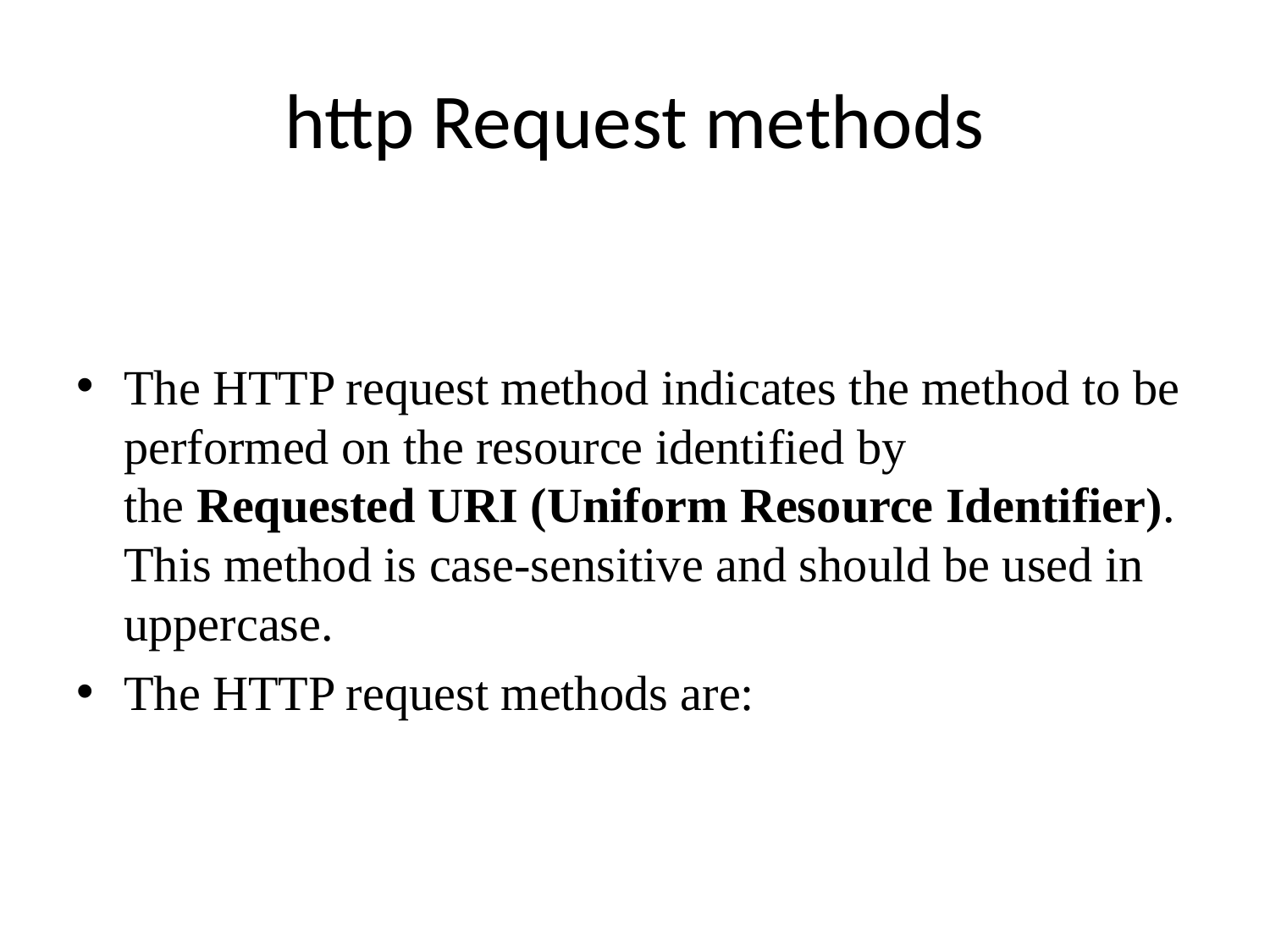

# http Request methods
The HTTP request method indicates the method to be performed on the resource identified by the Requested URI (Uniform Resource Identifier). This method is case-sensitive and should be used in uppercase.
The HTTP request methods are: